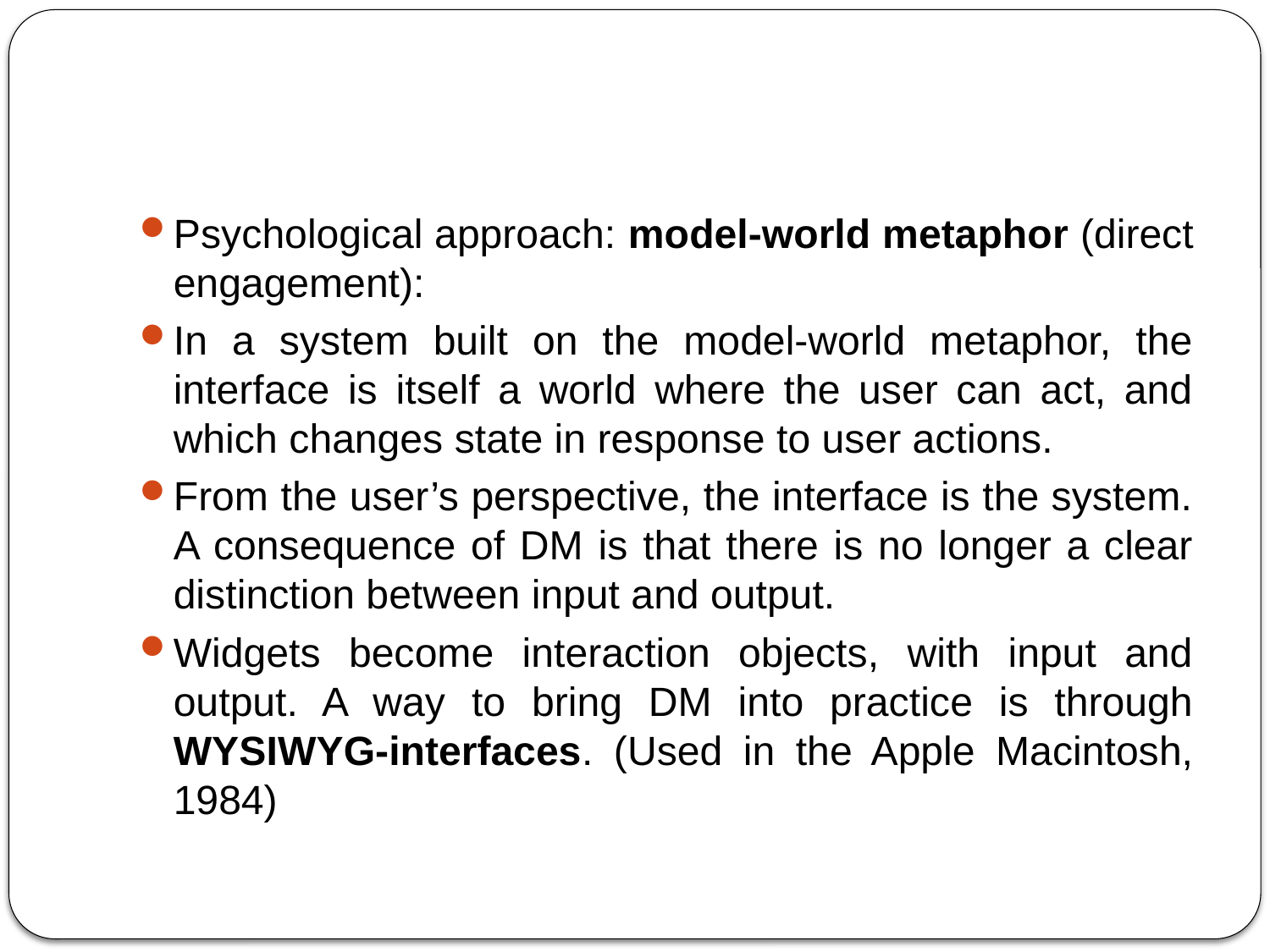

#
Psychological approach: model-world metaphor (direct engagement):
In a system built on the model-world metaphor, the interface is itself a world where the user can act, and which changes state in response to user actions.
From the user’s perspective, the interface is the system. A consequence of DM is that there is no longer a clear distinction between input and output.
Widgets become interaction objects, with input and output. A way to bring DM into practice is through WYSIWYG-interfaces. (Used in the Apple Macintosh, 1984)